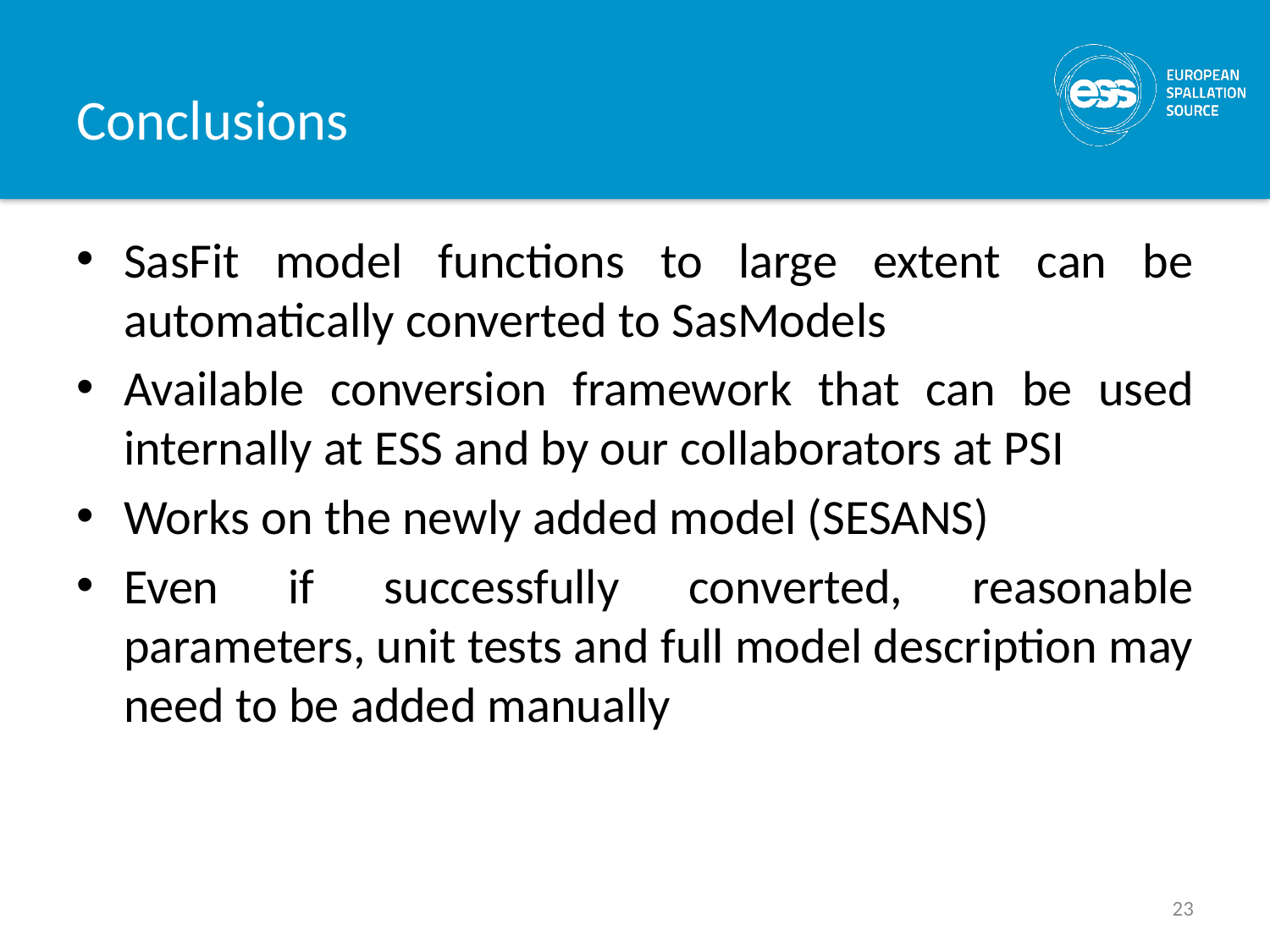

# Conclusions
SasFit model functions to large extent can be automatically converted to SasModels
Available conversion framework that can be used internally at ESS and by our collaborators at PSI
Works on the newly added model (SESANS)
Even if successfully converted, reasonable parameters, unit tests and full model description may need to be added manually
23